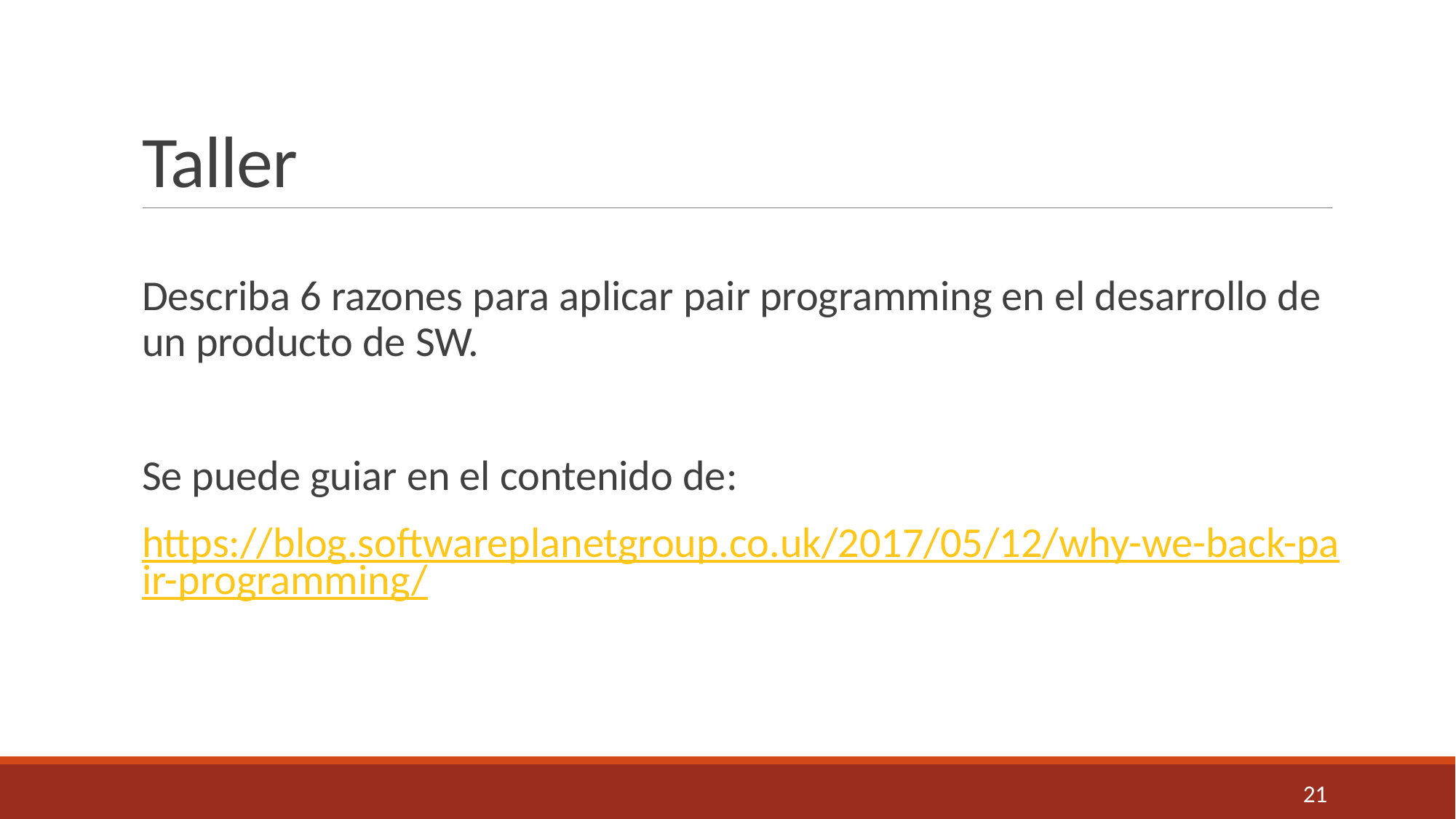

# Taller
Describa 6 razones para aplicar pair programming en el desarrollo de un producto de SW.

Se puede guiar en el contenido de:
https://blog.softwareplanetgroup.co.uk/2017/05/12/why-we-back-pair-programming/

21